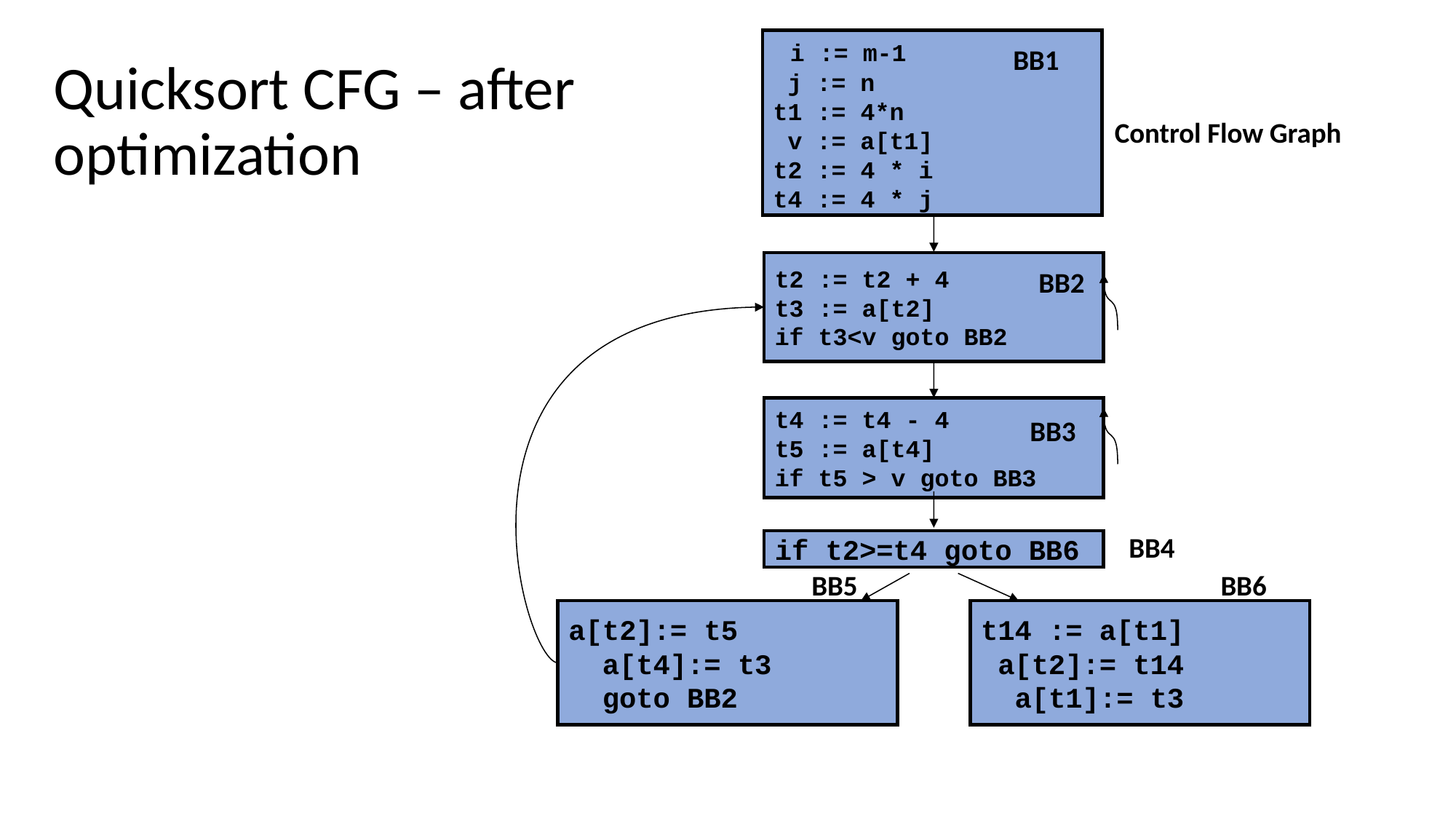

i := m-1
 j := n
t1 := 4*n
 v := a[t1]
t2 := 4 * i
t4 := 4 * j
BB1
# Quicksort CFG – after optimization
Control Flow Graph

t2 := t2 + 4
t3 := a[t2]
if t3<v goto BB2
BB2

t4 := t4 - 4
t5 := a[t4]
if t5 > v goto BB3
BB3

BB4
if t2>=t4 goto BB6
BB5
BB6

a[t2]:= t5
  a[t4]:= t3
  goto BB2
t14 := a[t1]
 a[t2]:= t14
  a[t1]:= t3